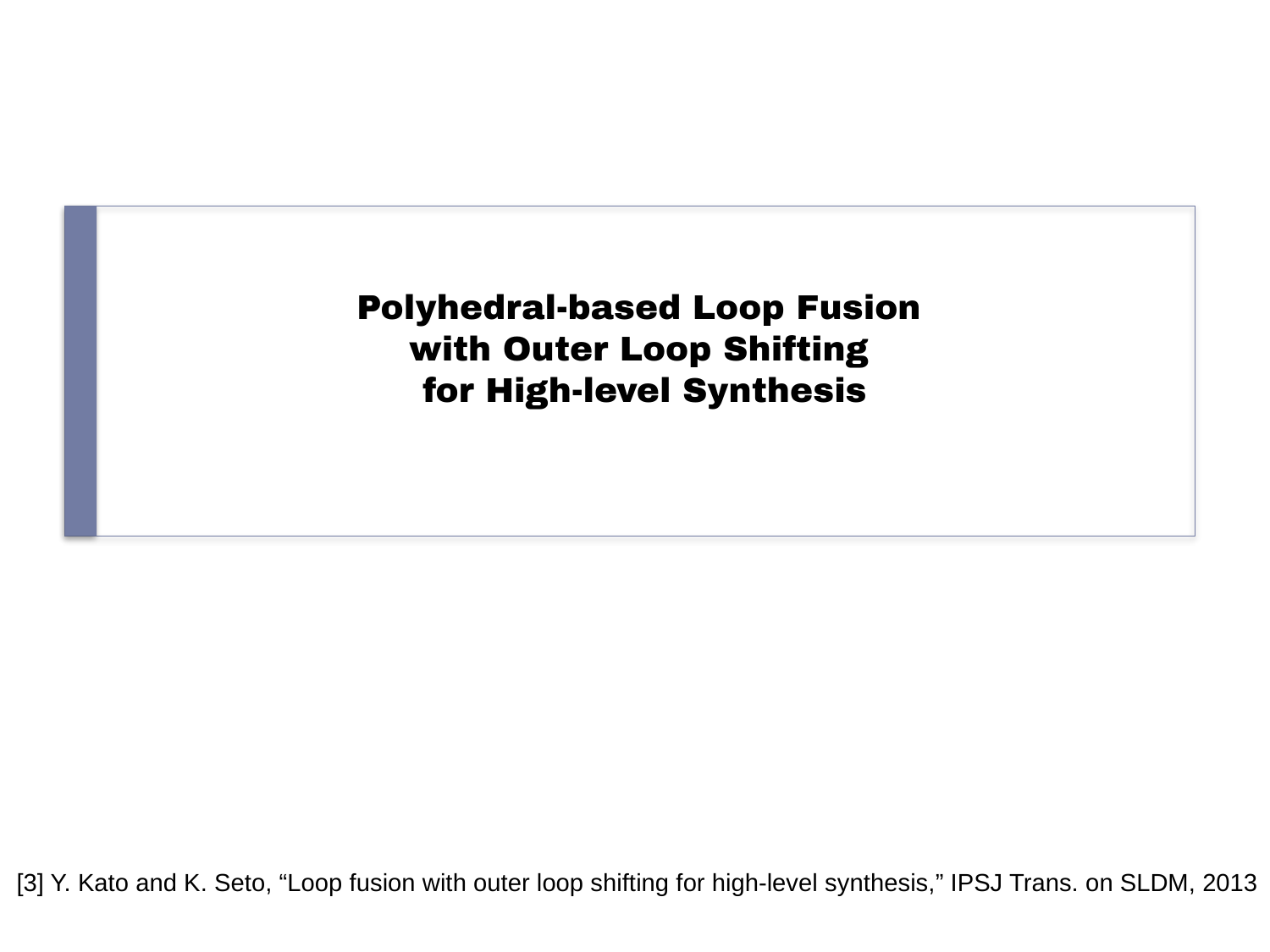

# Polyhedral-based Loop Fusion with Outer Loop Shifting for High-level Synthesis
[3] Y. Kato and K. Seto, “Loop fusion with outer loop shifting for high-level synthesis,” IPSJ Trans. on SLDM, 2013
7